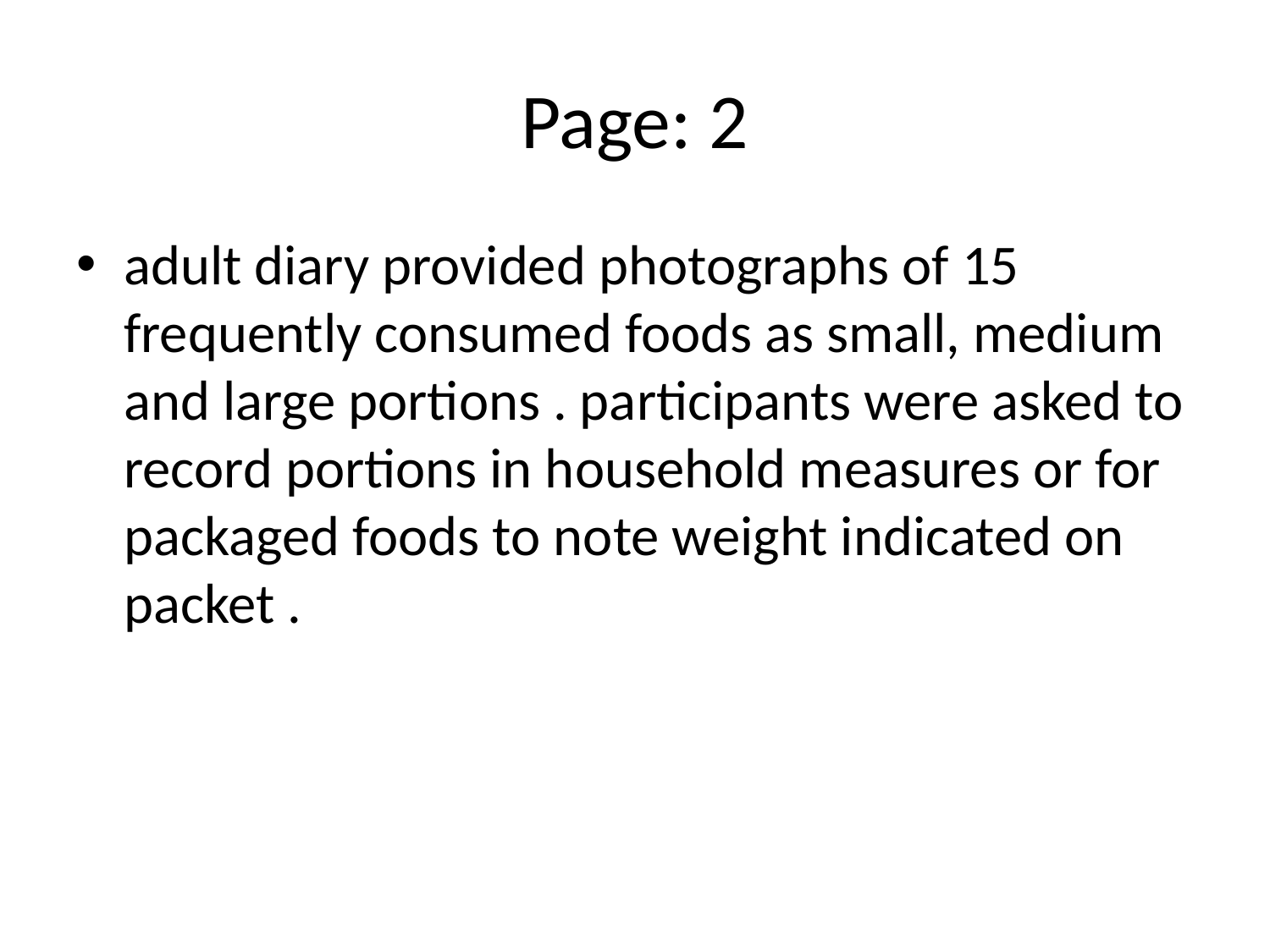

# Page: 2
adult diary provided photographs of 15 frequently consumed foods as small, medium and large portions . participants were asked to record portions in household measures or for packaged foods to note weight indicated on packet .